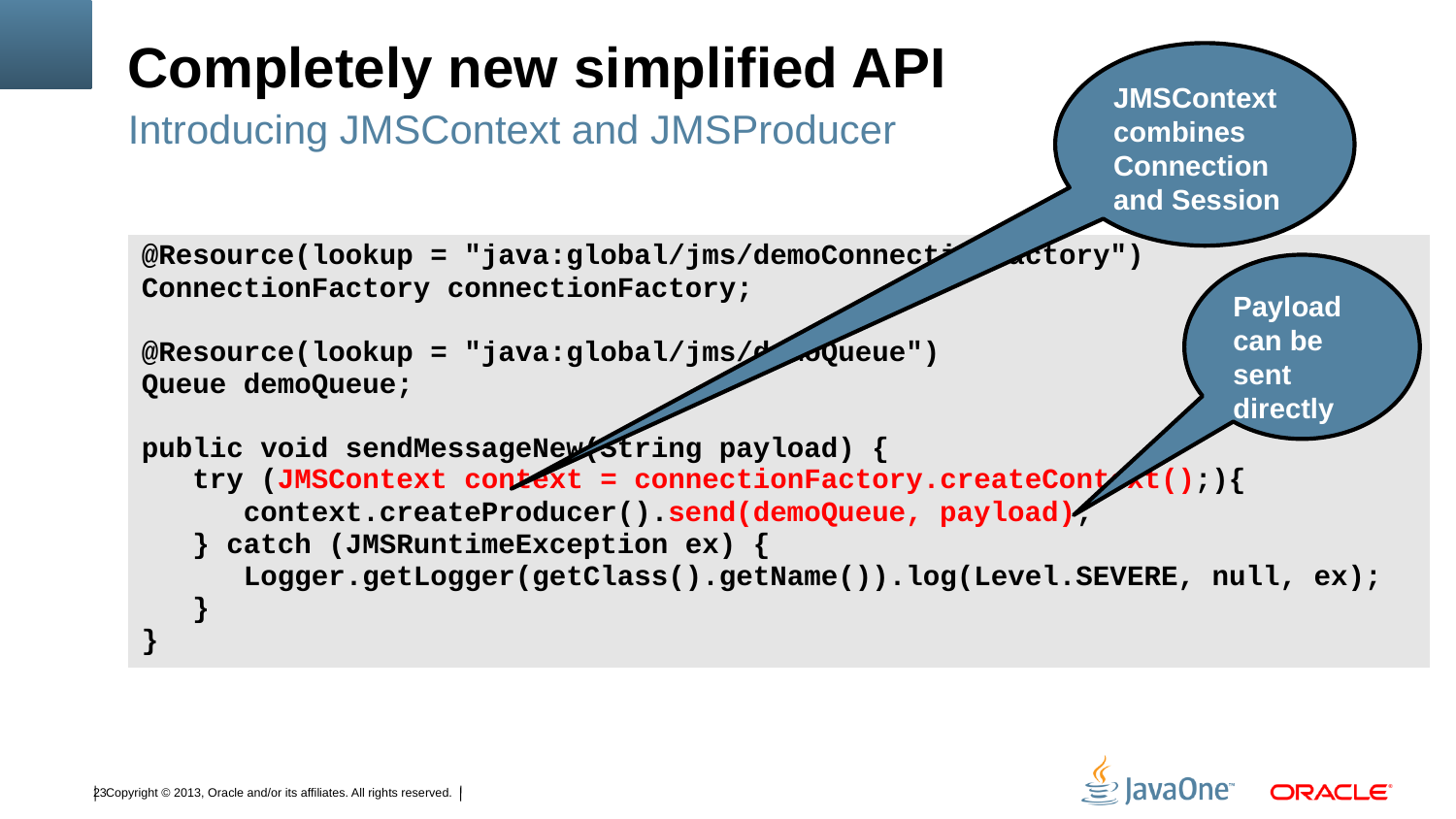

# Completely new simplified API
JMSContext combines Connection and Session
Introducing JMSContext and JMSProducer

| @Resource(lookup = "java:global/jms/demoConnectionFactory") ConnectionFactory connectionFactory; @Resource(lookup = "java:global/jms/demoQueue") Queue demoQueue; public void sendMessageNew(String payload) { try (JMSContext context = connectionFactory.createContext();){ context.createProducer().send(demoQueue, payload); } catch (JMSRuntimeException ex) { Logger.getLogger(getClass().getName()).log(Level.SEVERE, null, ex); } } |
| --- |
Payload can be sent directly